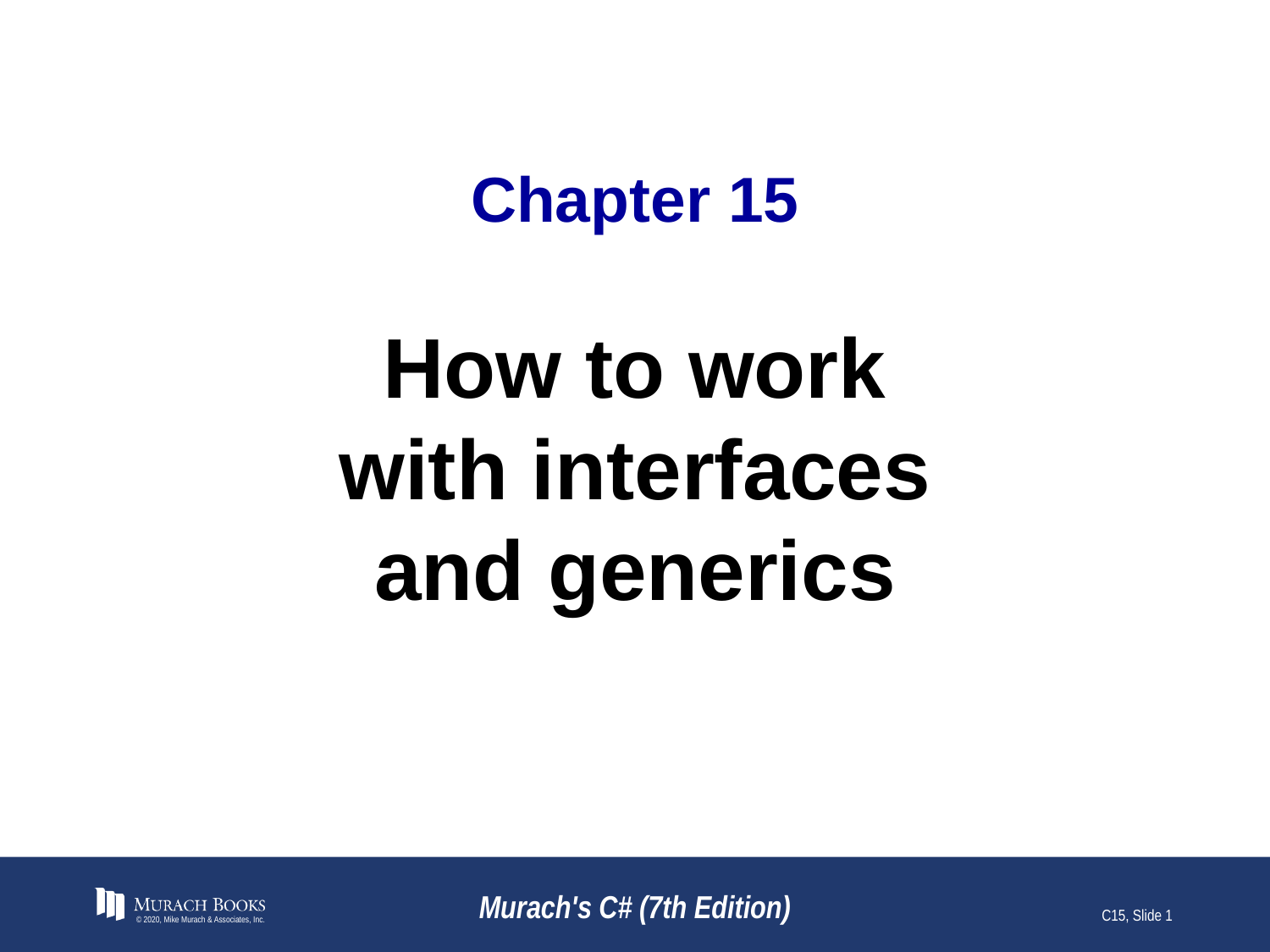

# Chapter 15
How to work
with interfaces
and generics

© 2020, Mike Murach & Associates, Inc.
Murach's C# (7th Edition)

C15, Slide 1